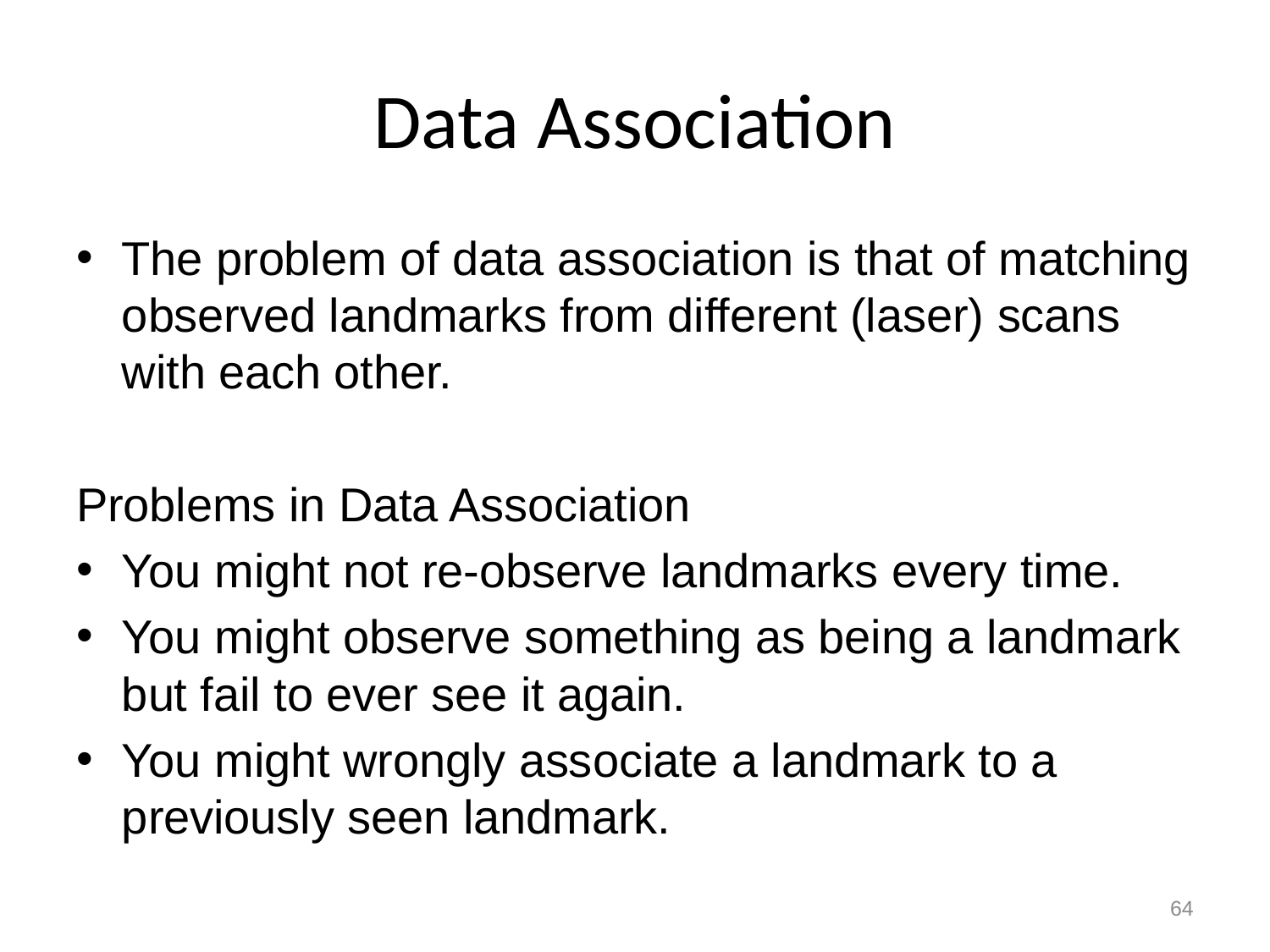

# Data Association
The problem of data association is that of matching observed landmarks from different (laser) scans with each other.

Problems in Data Association
You might not re-observe landmarks every time.
You might observe something as being a landmark but fail to ever see it again.
You might wrongly associate a landmark to a previously seen landmark.

64